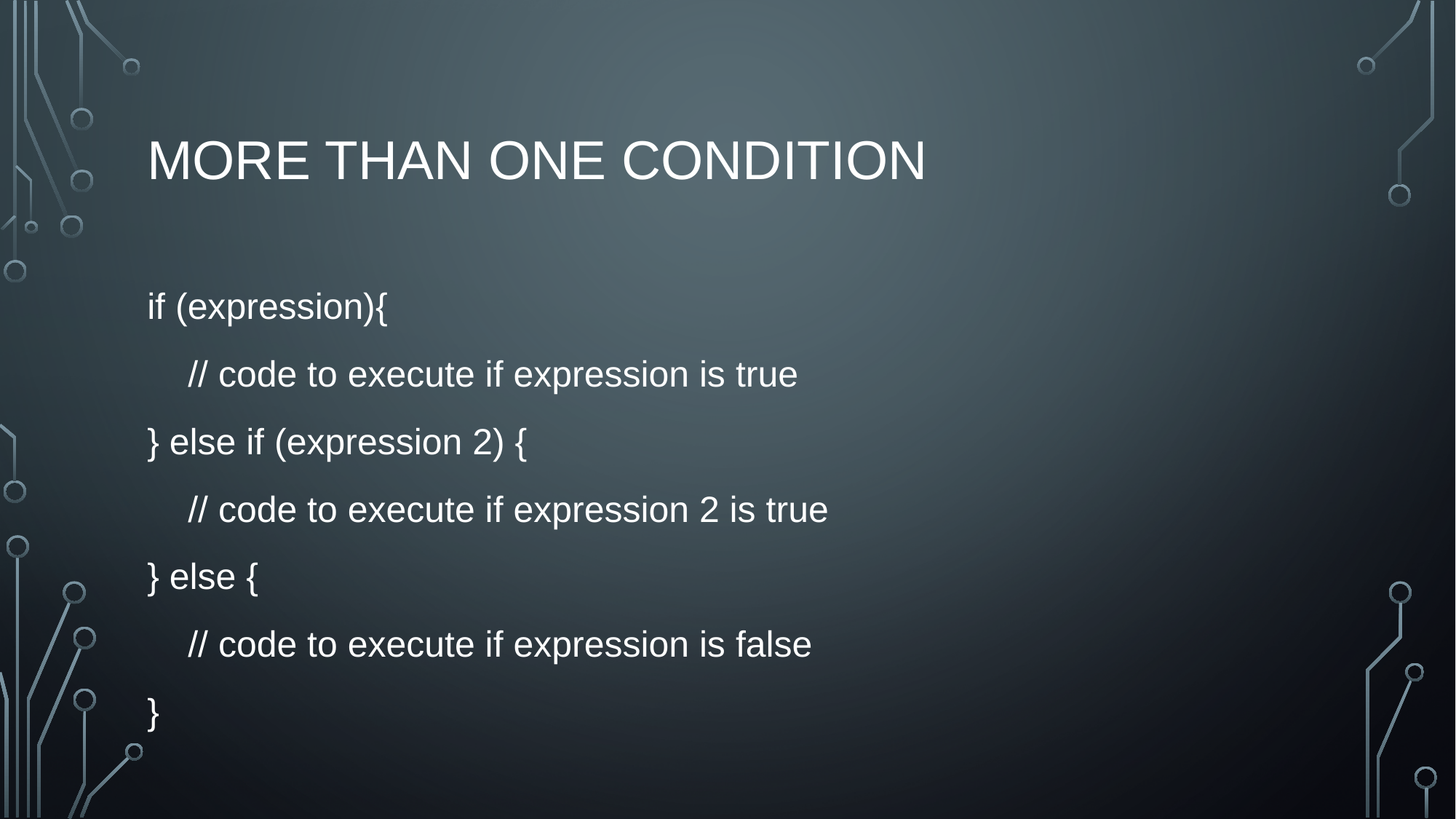

# More than One condition
if (expression){
    // code to execute if expression is true
} else if (expression 2) {
    // code to execute if expression 2 is true
} else {
    // code to execute if expression is false
}